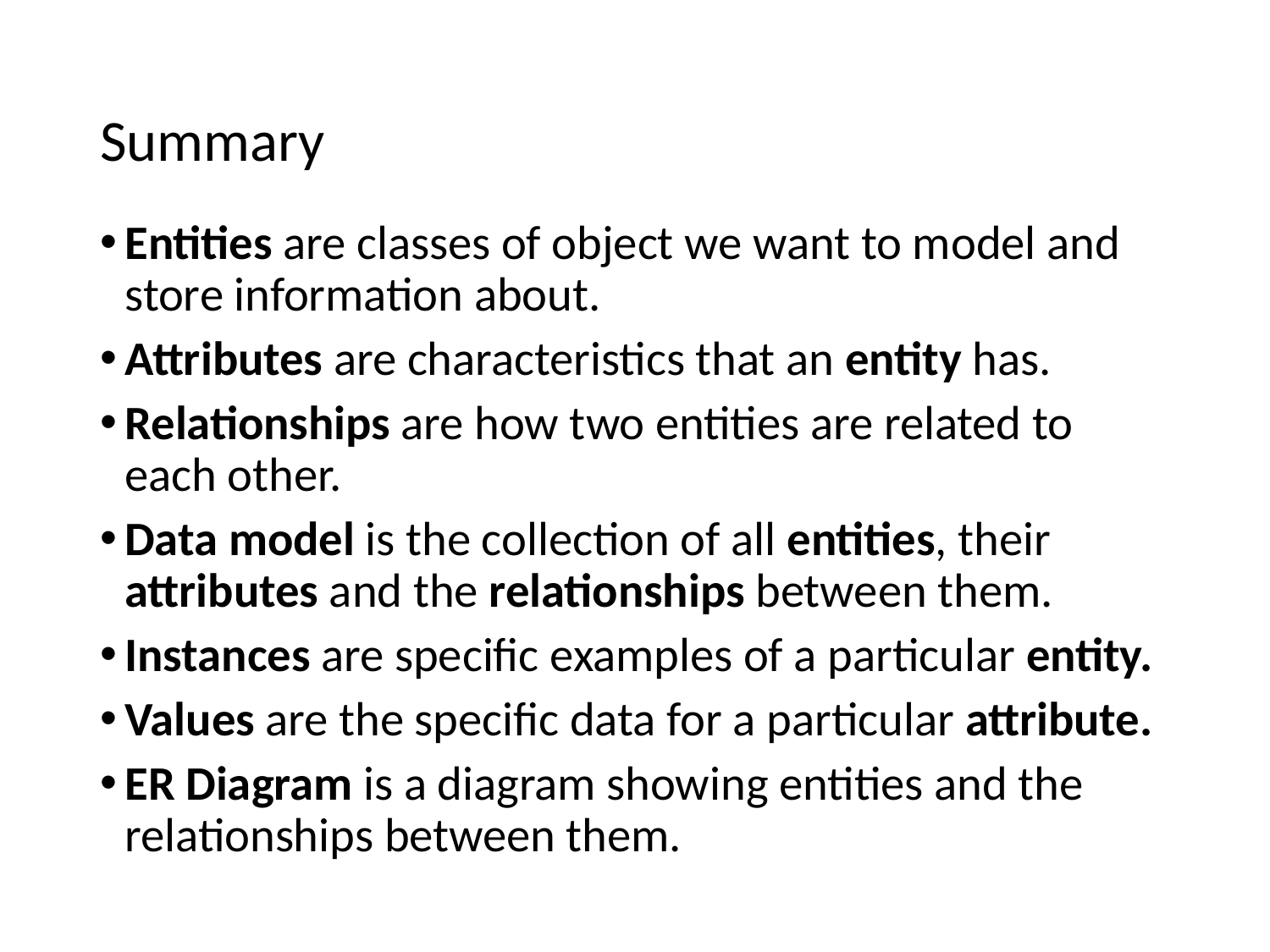

# Summary
Entities are classes of object we want to model and store information about.
Attributes are characteristics that an entity has.
Relationships are how two entities are related to each other.
Data model is the collection of all entities, their attributes and the relationships between them.
Instances are specific examples of a particular entity.
Values are the specific data for a particular attribute.
ER Diagram is a diagram showing entities and the relationships between them.